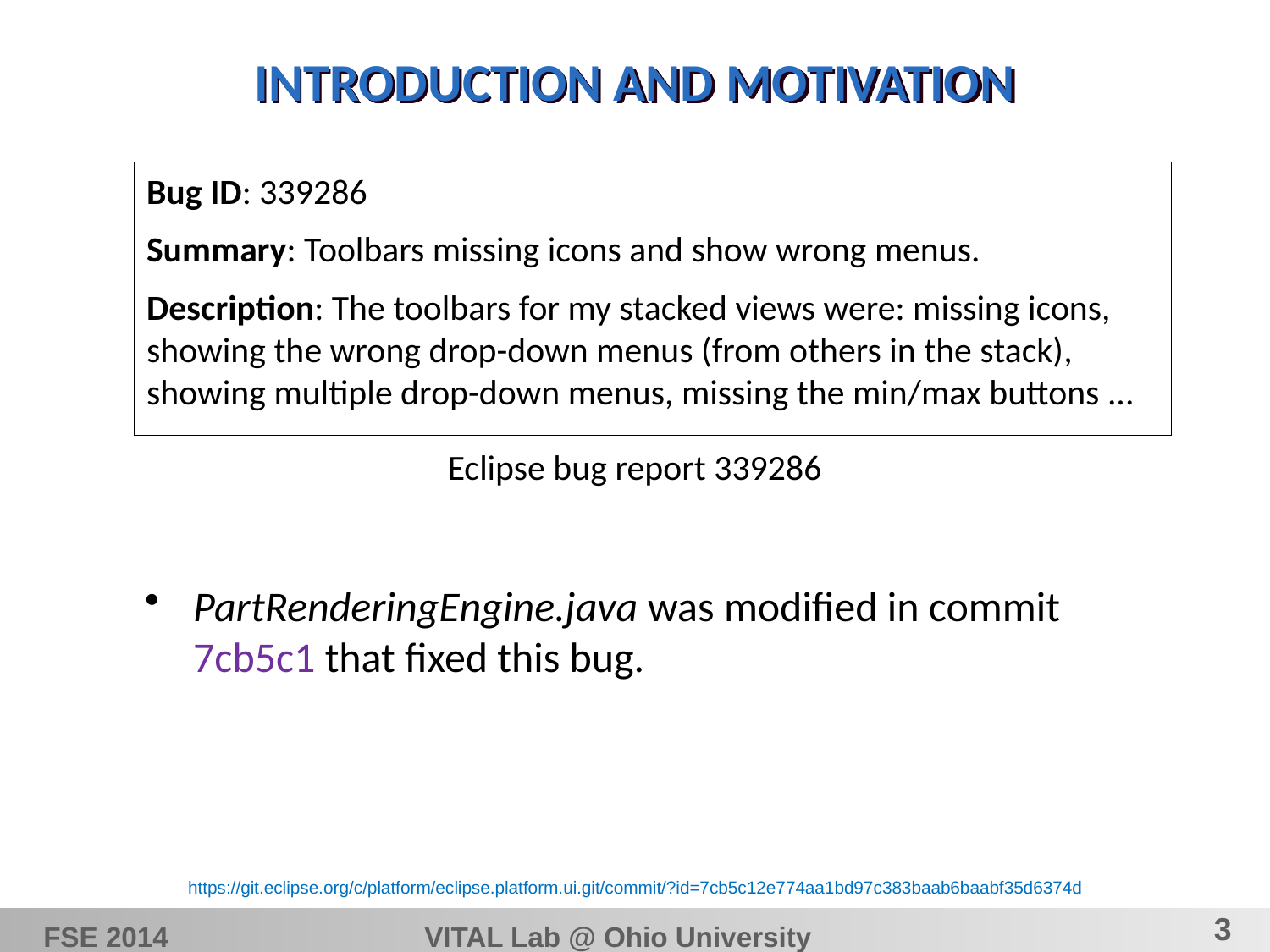

# INTRODUCTION AND MOTIVATION
Bug ID: 339286
Summary: Toolbars missing icons and show wrong menus.
Description: The toolbars for my stacked views were: missing icons, showing the wrong drop-down menus (from others in the stack), showing multiple drop-down menus, missing the min/max buttons ...
Eclipse bug report 339286
PartRenderingEngine.java was modified in commit 7cb5c1 that fixed this bug.
https://git.eclipse.org/c/platform/eclipse.platform.ui.git/commit/?id=7cb5c12e774aa1bd97c383baab6baabf35d6374d
FSE 2014			VITAL Lab @ Ohio University